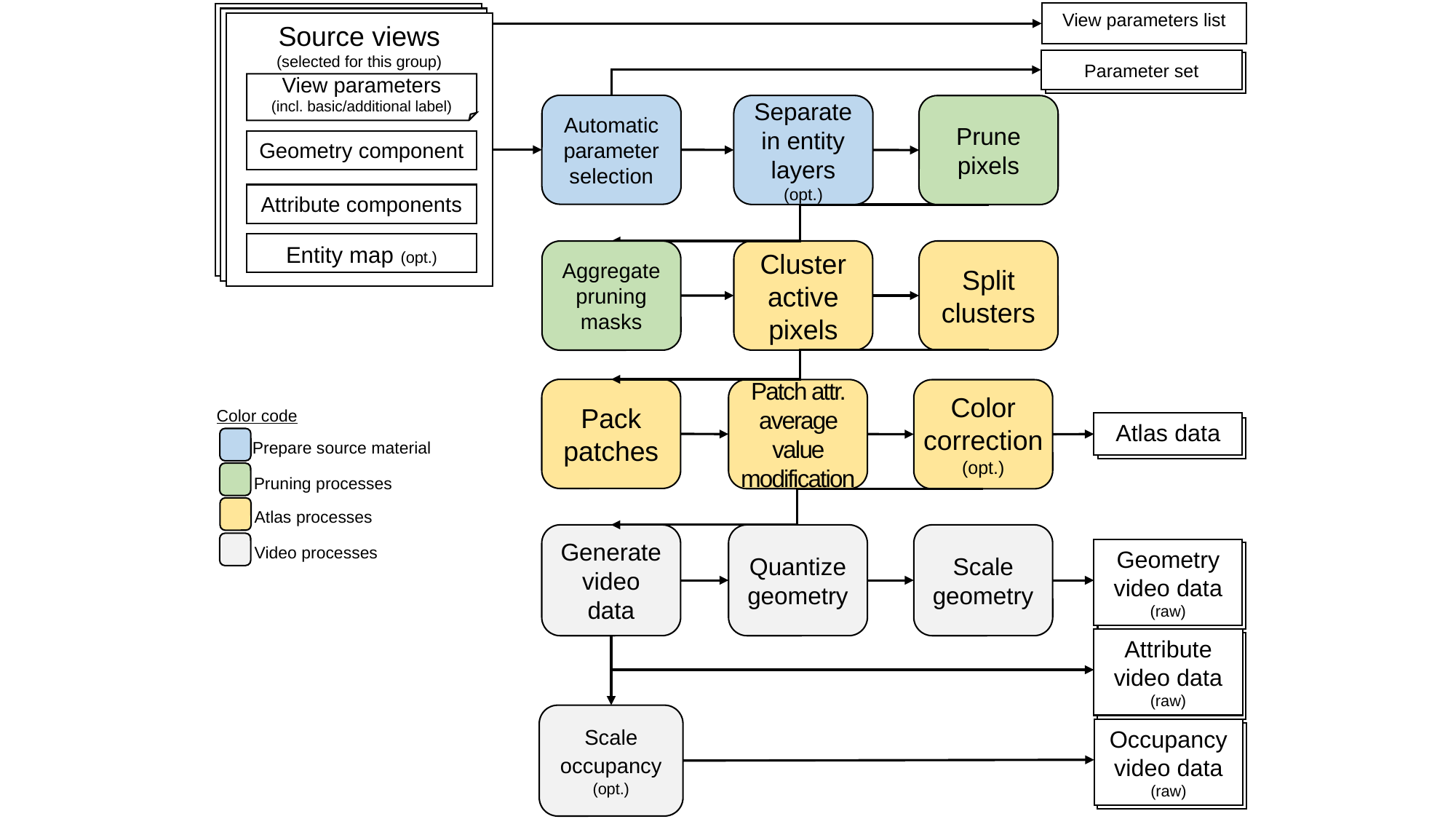

View parameters list

Source views
(selected for this group)
View parameters
(incl. basic/additional label)
Geometry component
Attribute components
Entity map (opt.)
Parameter set
Parameters
Automatic parameter selection
Separate in entity layers (opt.)
Prune pixels
Split clusters
Cluster active pixels
Aggregate pruning masks
Pack patches
Patch attr. average value modification
Color correction (opt.)
Color code
Atlas data

Prepare source material

Pruning processes

Atlas processes
Quantize geometry
Scale geometry
Generate video data

Video processes
Geometry video data
(raw)
Geometry video data

Attribute video data
(raw)
Attribute video data

Scale occupancy (opt.)
Occupancy video data
(raw)
Attribute video data